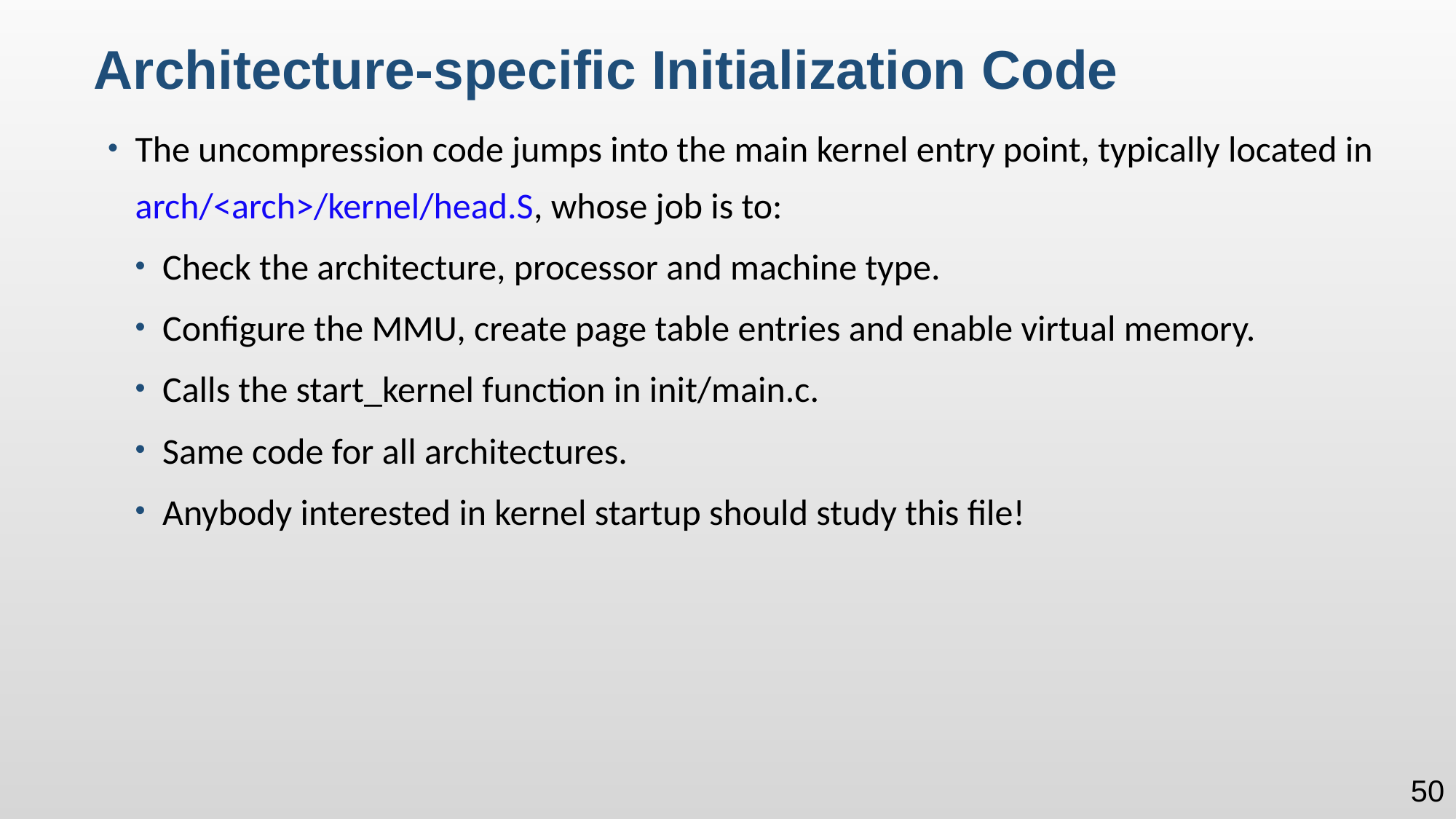

Architecture-specific Initialization Code
The uncompression code jumps into the main kernel entry point, typically located in arch/<arch>/kernel/head.S, whose job is to:
Check the architecture, processor and machine type.
Configure the MMU, create page table entries and enable virtual memory.
Calls the start_kernel function in init/main.c.
Same code for all architectures.
Anybody interested in kernel startup should study this file!
50